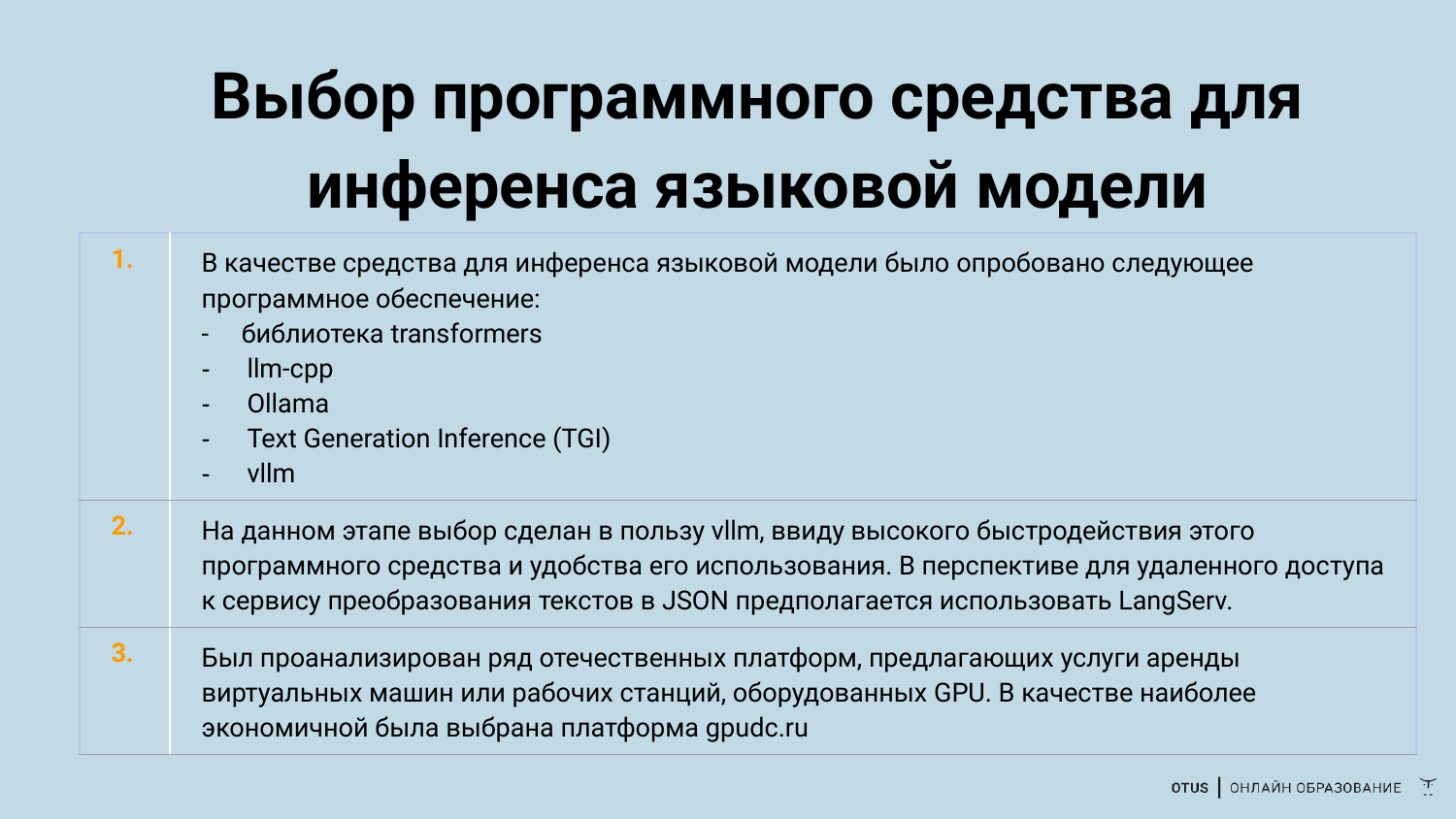

# Выбор программного средства для инференса языковой модели
| 1. | В качестве средства для инференса языковой модели было опробовано следующее программное обеспечение: - библиотека transformers llm-cpp Ollama Text Generation Inference (TGI) vllm |
| --- | --- |
| 2. | На данном этапе выбор сделан в пользу vllm, ввиду высокого быстродействия этого программного средства и удобства его использования. В перспективе для удаленного доступа к сервису преобразования текстов в JSON предполагается использовать LangServ. |
| 3. | Был проанализирован ряд отечественных платформ, предлагающих услуги аренды виртуальных машин или рабочих станций, оборудованных GPU. В качестве наиболее экономичной была выбрана платформа gpudc.ru |